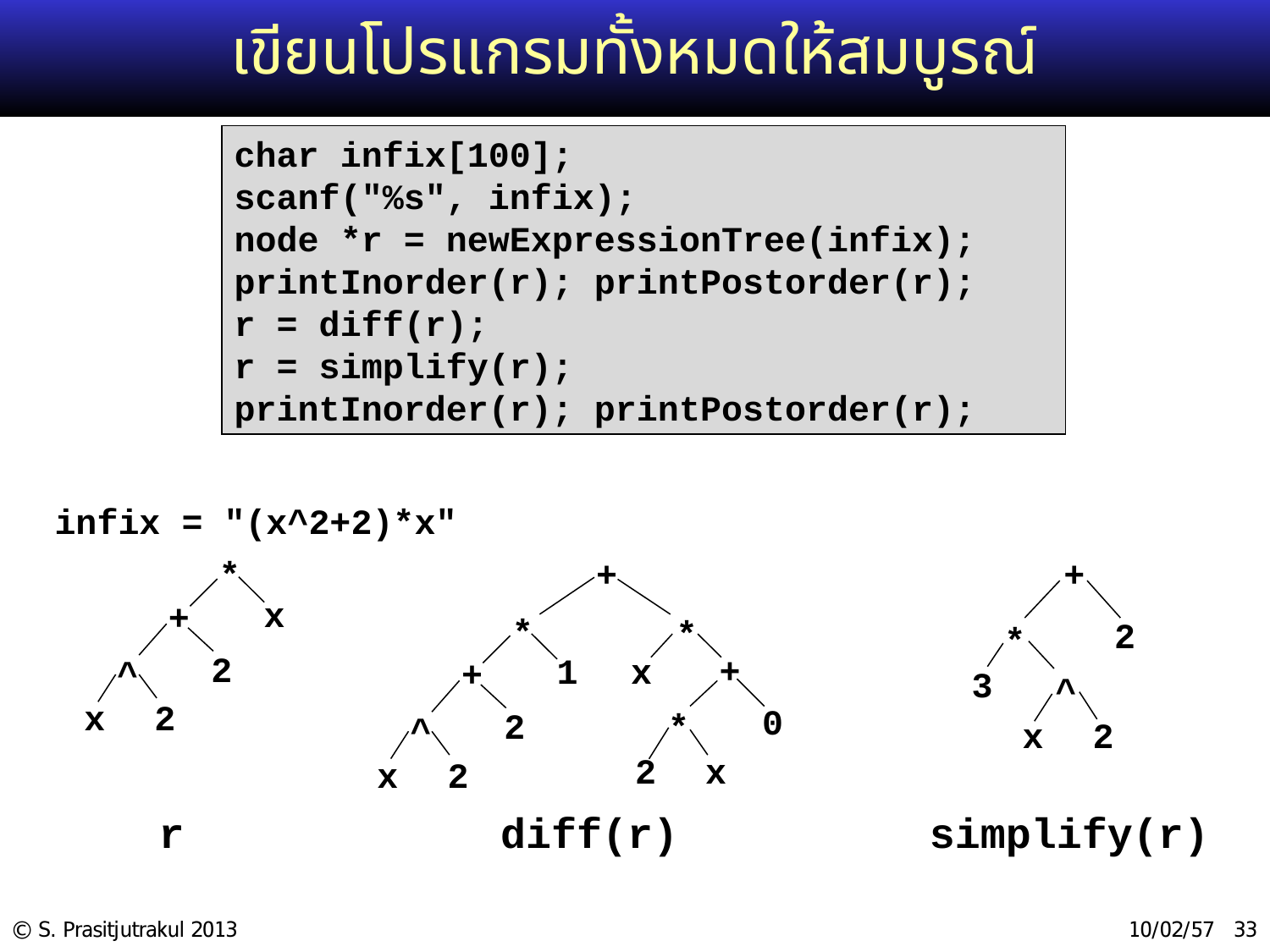

# เขียนโปรแกรมทั้งหมดให้สมบูรณ์
char infix[100];
scanf("%s", infix);
node *r = newExpressionTree(infix);
printInorder(r); printPostorder(r);
r = diff(r);
r = simplify(r);
printInorder(r); printPostorder(r);
infix = "(x^2+2)*x"
*

x
+

2
^

x
2
+

*
*

+
x
1
+

0
2
*
^

2
x
x
2
+

2
*

3
^

x
2
r
diff(r)
    simplify(r)